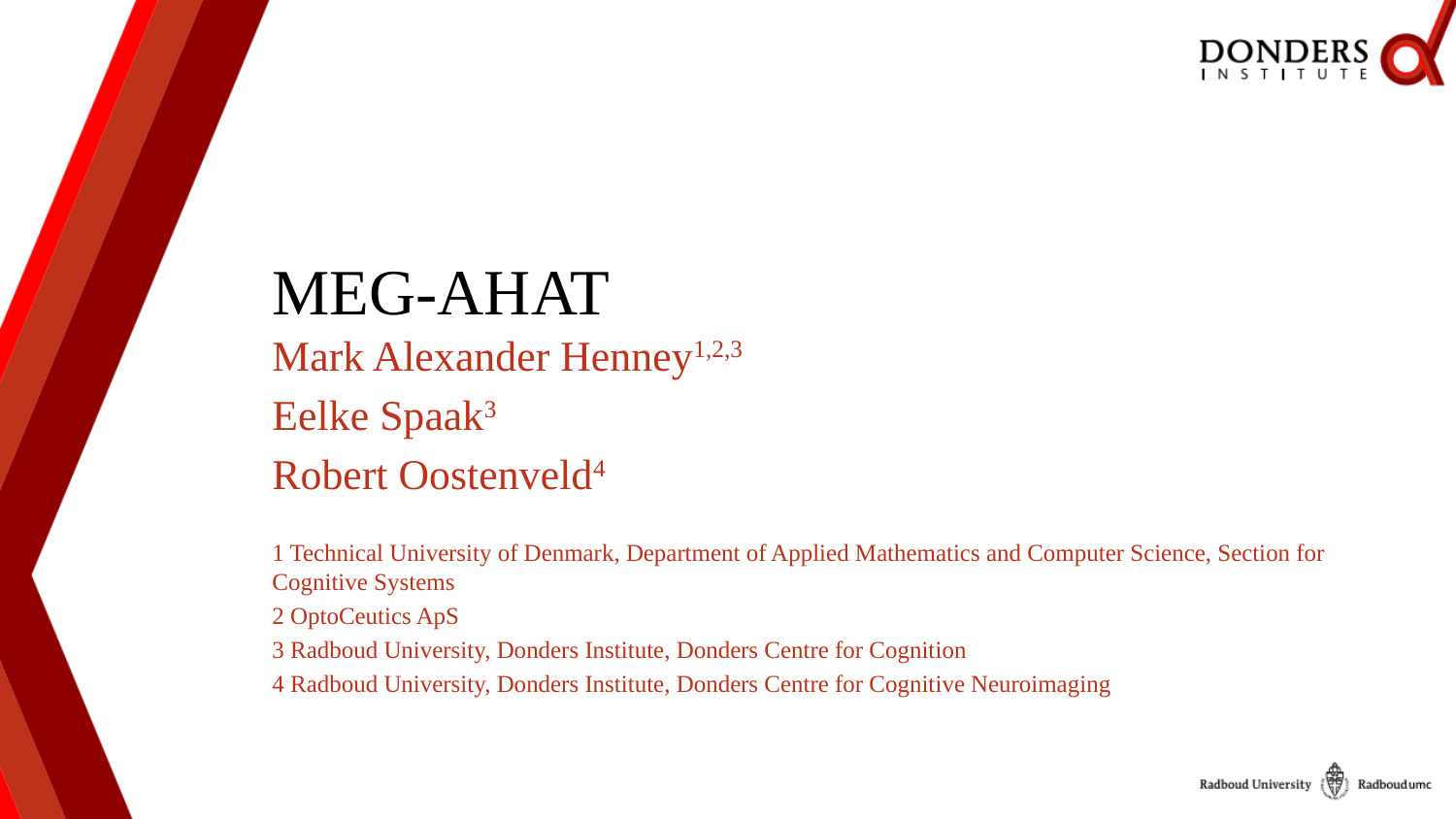

# MEG-AHAT
Mark Alexander Henney1,2,3
Eelke Spaak3
Robert Oostenveld4

1 Technical University of Denmark, Department of Applied Mathematics and Computer Science, Section for Cognitive Systems
2 OptoCeutics ApS
3 Radboud University, Donders Institute, Donders Centre for Cognition
4 Radboud University, Donders Institute, Donders Centre for Cognitive Neuroimaging